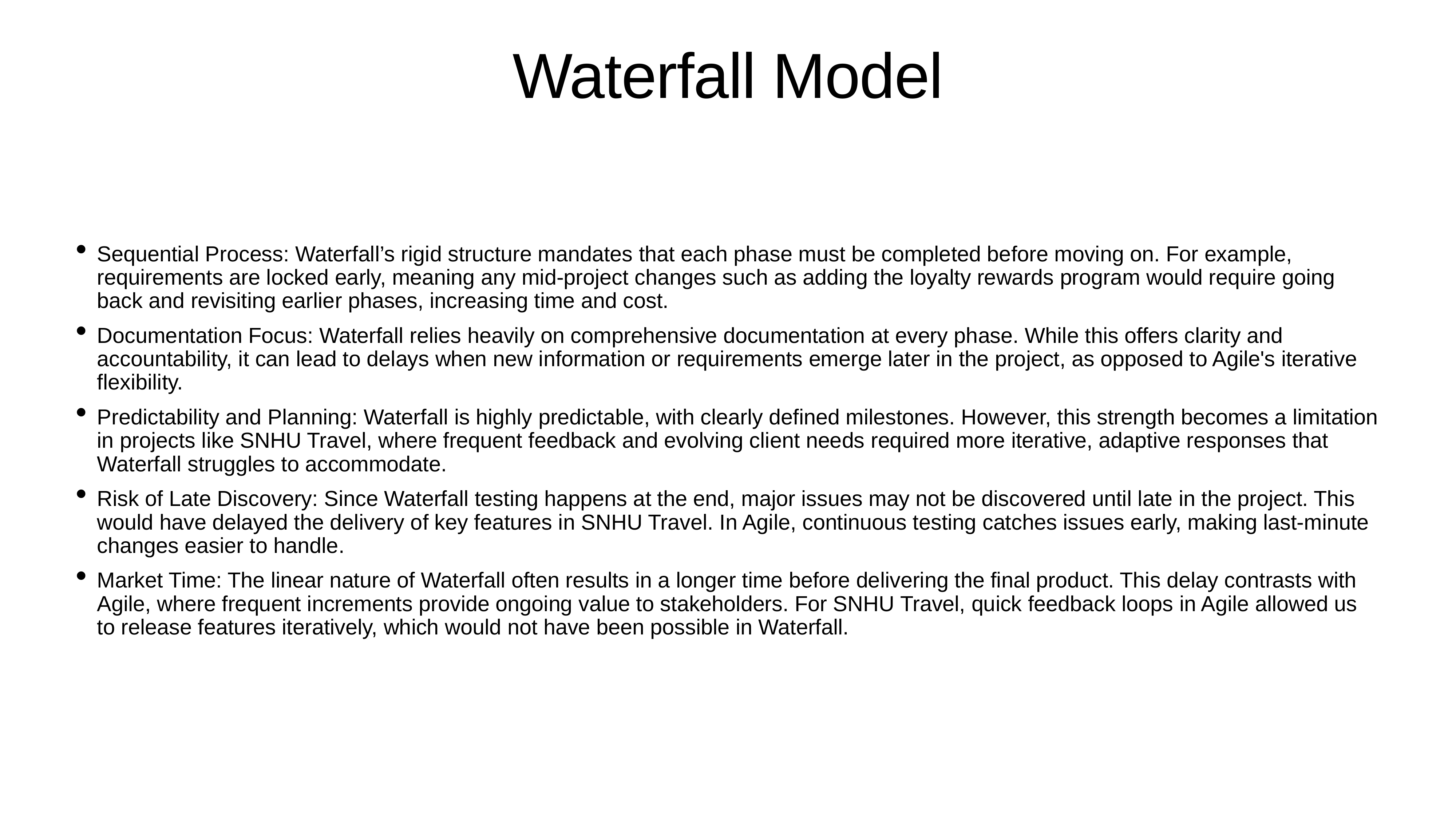

# Waterfall Model
Sequential Process: Waterfall’s rigid structure mandates that each phase must be completed before moving on. For example, requirements are locked early, meaning any mid-project changes such as adding the loyalty rewards program would require going back and revisiting earlier phases, increasing time and cost.
Documentation Focus: Waterfall relies heavily on comprehensive documentation at every phase. While this offers clarity and accountability, it can lead to delays when new information or requirements emerge later in the project, as opposed to Agile's iterative flexibility.
Predictability and Planning: Waterfall is highly predictable, with clearly defined milestones. However, this strength becomes a limitation in projects like SNHU Travel, where frequent feedback and evolving client needs required more iterative, adaptive responses that Waterfall struggles to accommodate.
Risk of Late Discovery: Since Waterfall testing happens at the end, major issues may not be discovered until late in the project. This would have delayed the delivery of key features in SNHU Travel. In Agile, continuous testing catches issues early, making last-minute changes easier to handle.
Market Time: The linear nature of Waterfall often results in a longer time before delivering the final product. This delay contrasts with Agile, where frequent increments provide ongoing value to stakeholders. For SNHU Travel, quick feedback loops in Agile allowed us to release features iteratively, which would not have been possible in Waterfall.